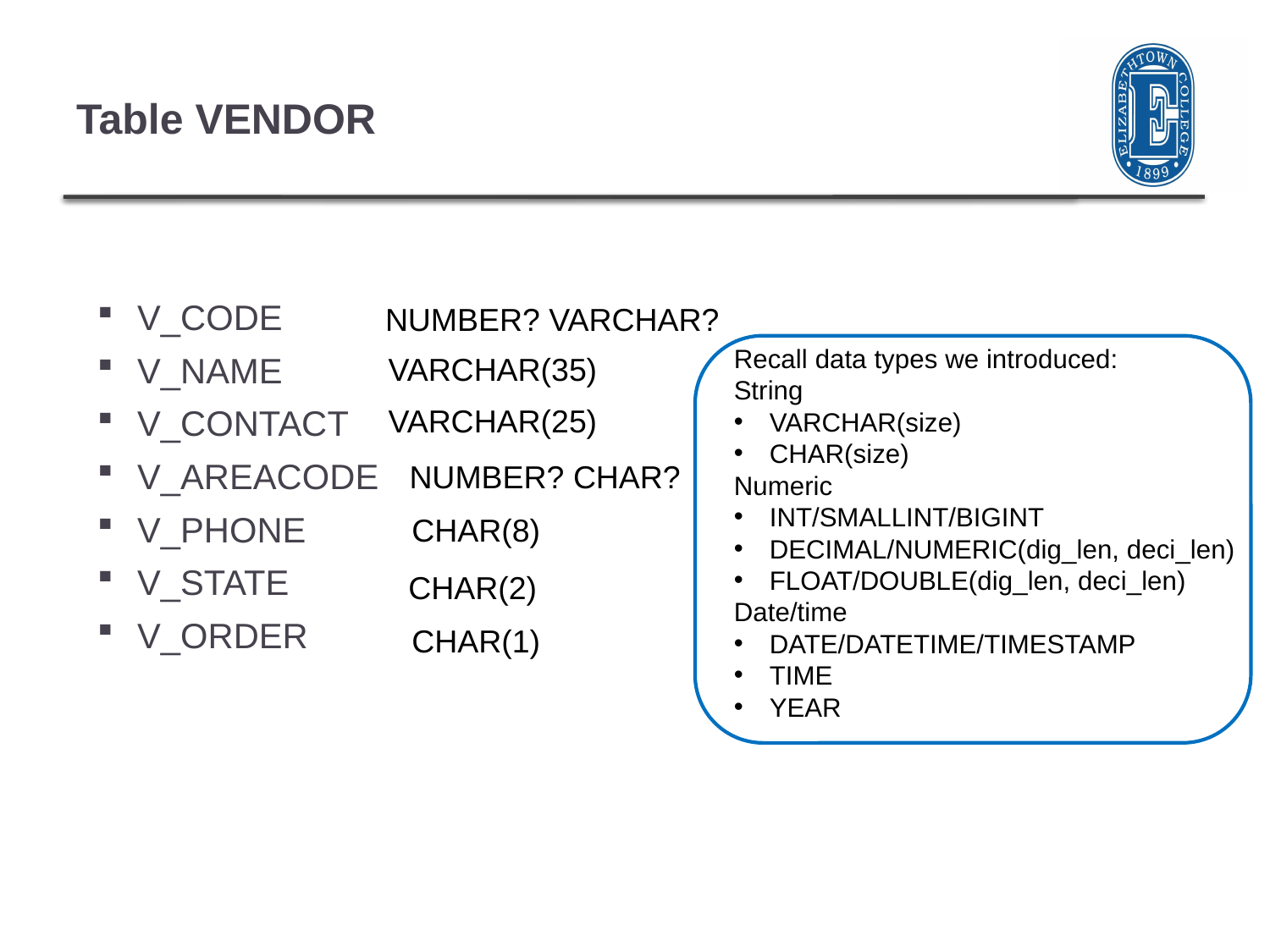

# Table VENDOR

V_CODE
V_NAME
V_CONTACT
V_AREACODE
V_PHONE
V_STATE
V_ORDER
NUMBER? VARCHAR?

Recall data types we introduced:
String
VARCHAR(size)
CHAR(size)
Numeric
INT/SMALLINT/BIGINT
DECIMAL/NUMERIC(dig_len, deci_len)
FLOAT/DOUBLE(dig_len, deci_len)
Date/time
DATE/DATETIME/TIMESTAMP
TIME
YEAR

VARCHAR(35)
VARCHAR(25)
NUMBER? CHAR?
CHAR(8)
CHAR(2)
CHAR(1)